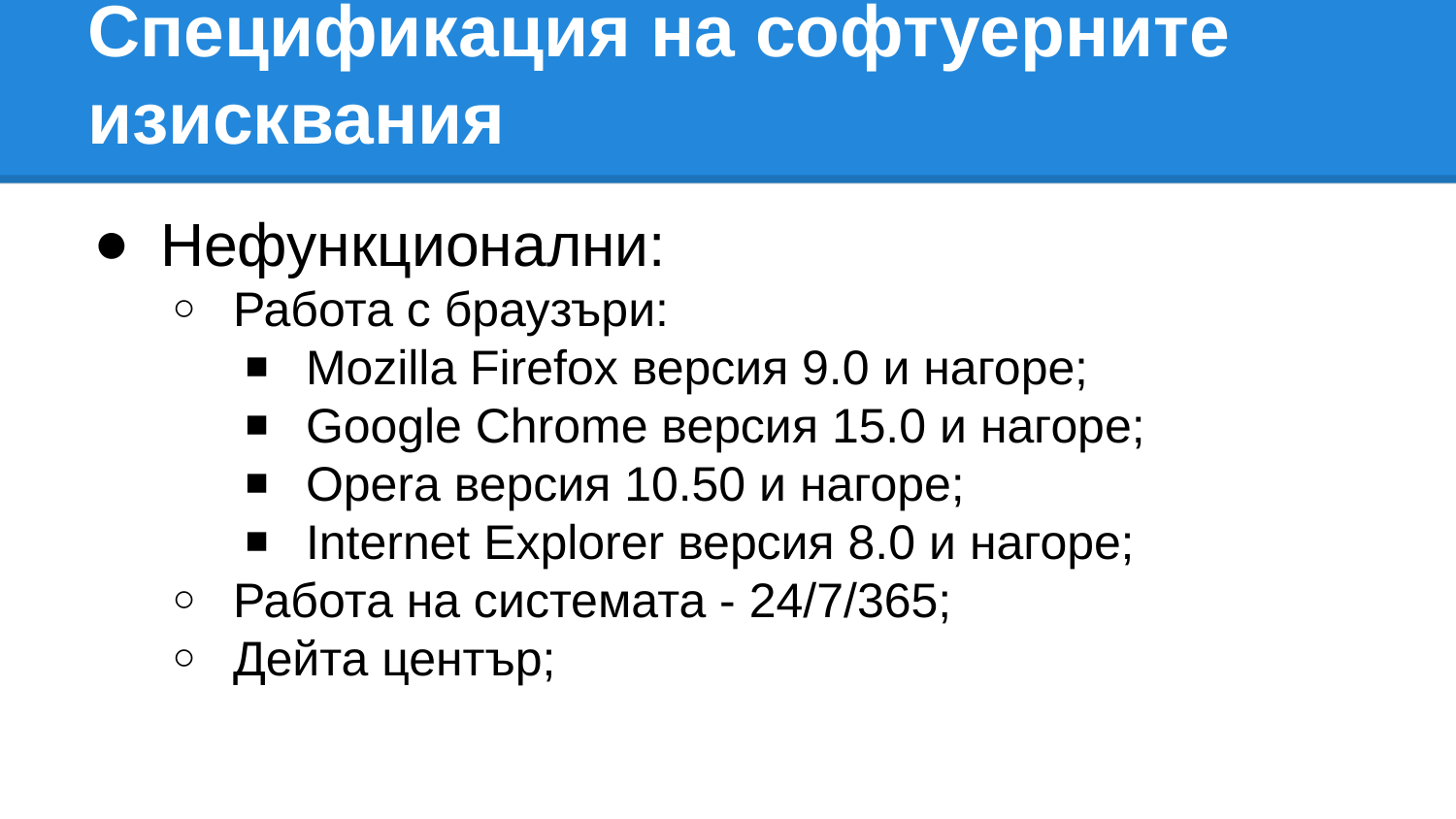

# Спецификация на софтуерните изисквания
Нефункционални:
Работа с браузъри:
Mozilla Firefox версия 9.0 и нагоре;
Google Chrome версия 15.0 и нагоре;
Opera версия 10.50 и нагоре;
Internet Explorer версия 8.0 и нагоре;
Работа на системата - 24/7/365;
Дейта център;